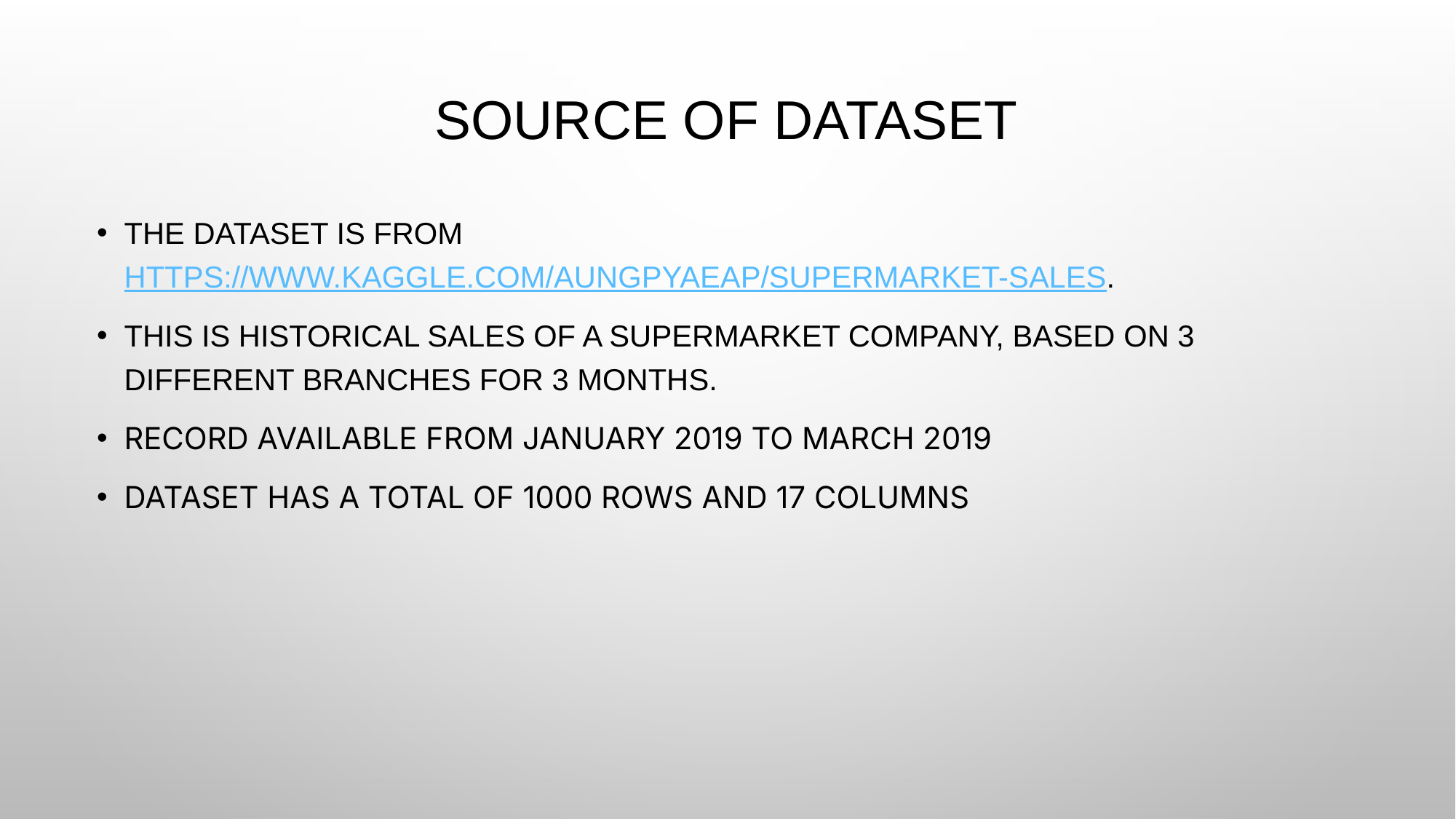

# Source of Dataset
The dataset is from https://www.kaggle.com/aungpyaeap/supermarket-sales.
This is historical sales of a supermarket company, based on 3 different branches for 3 months.
Record available from January 2019 to March 2019
Dataset has a total of 1000 rows and 17 columns